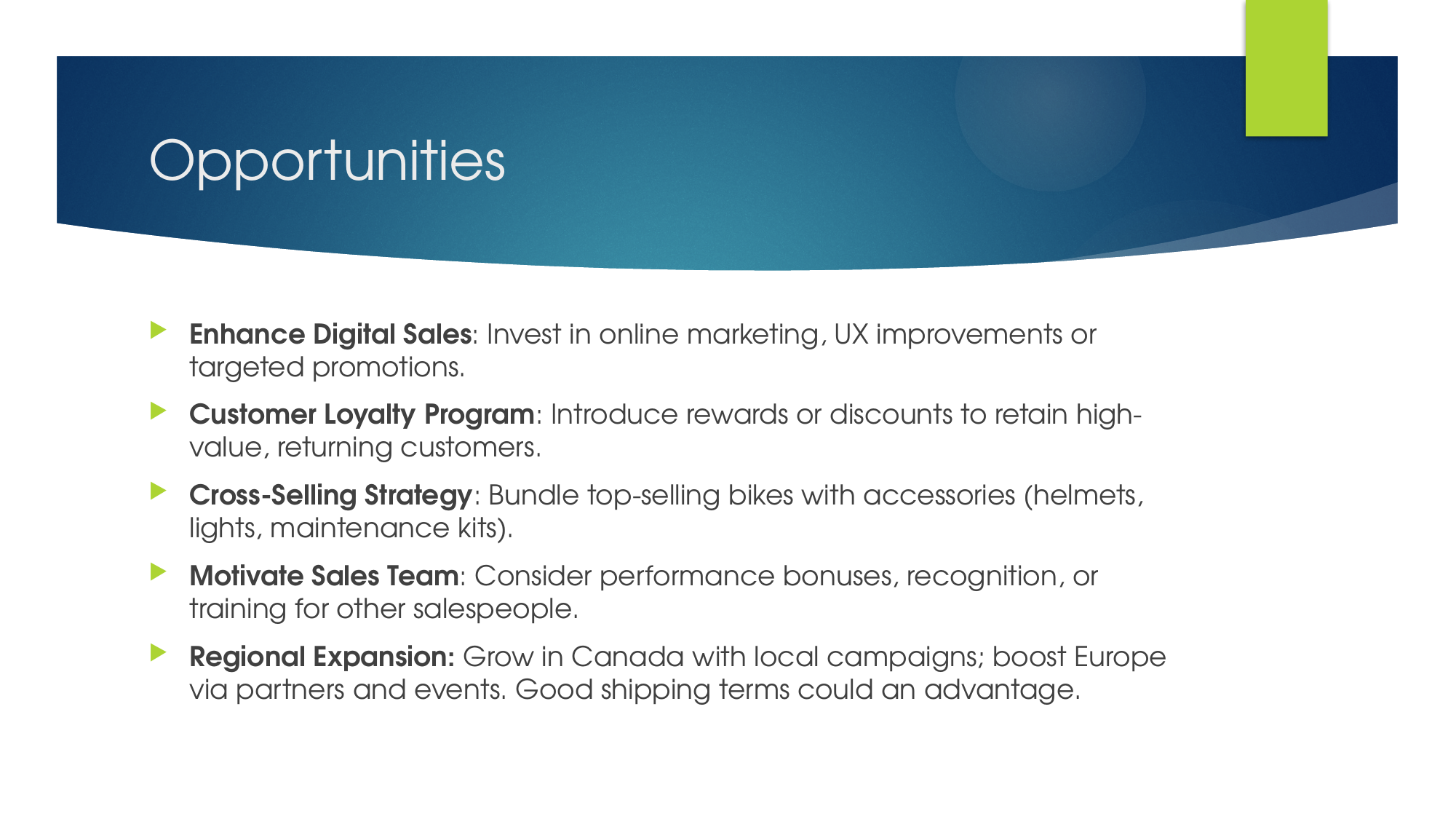

# Opportunities
Enhance Digital Sales: Invest in online marketing, UX improvements or targeted promotions.
Customer Loyalty Program: Introduce rewards or discounts to retain high-value, returning customers.
Cross-Selling Strategy: Bundle top-selling bikes with accessories (helmets, lights, maintenance kits).
Motivate Sales Team: Consider performance bonuses, recognition, or training for other salespeople.
Regional Expansion: Grow in Canada with local campaigns; boost Europe via partners and events. Good shipping terms could an advantage.